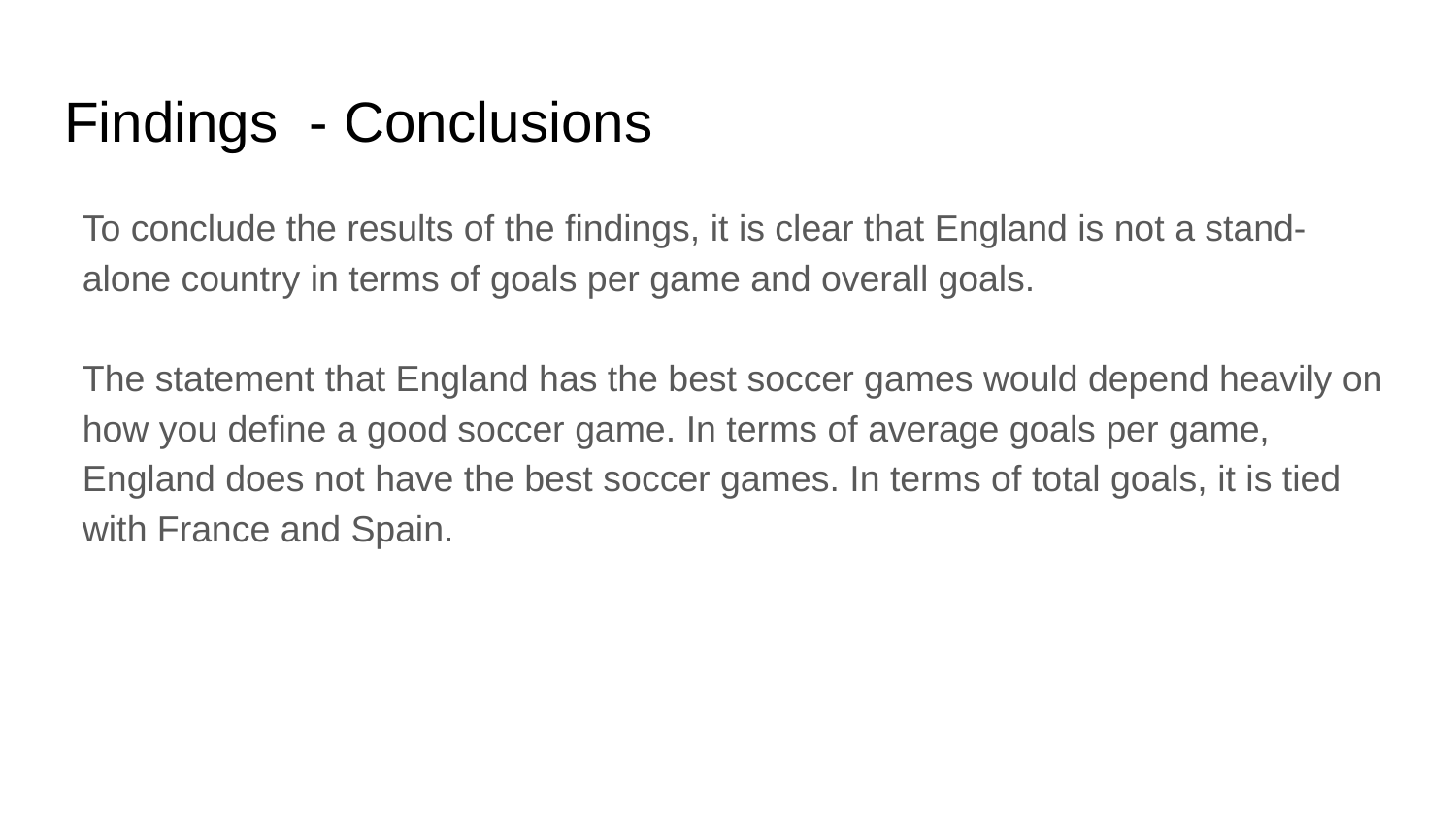

# Findings  - Conclusions
To conclude the results of the findings, it is clear that England is not a stand-alone country in terms of goals per game and overall goals.

The statement that England has the best soccer games would depend heavily on how you define a good soccer game. In terms of average goals per game, England does not have the best soccer games. In terms of total goals, it is tied with France and Spain.